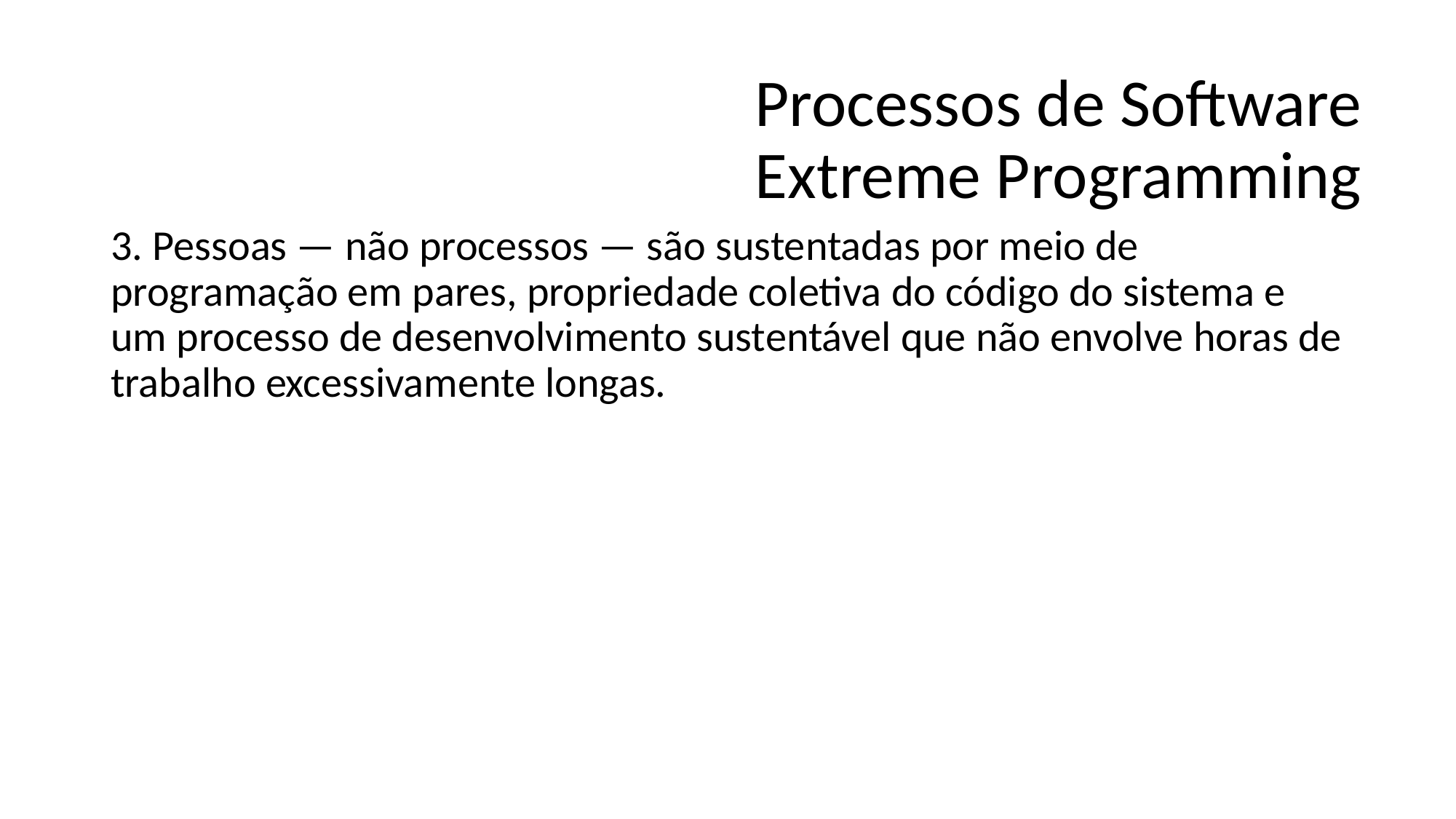

Processos de Software
Extreme Programming
3. Pessoas — não processos — são sustentadas por meio de programação em pares, propriedade coletiva do código do sistema e um processo de desenvolvimento sustentável que não envolve horas de trabalho excessivamente longas.